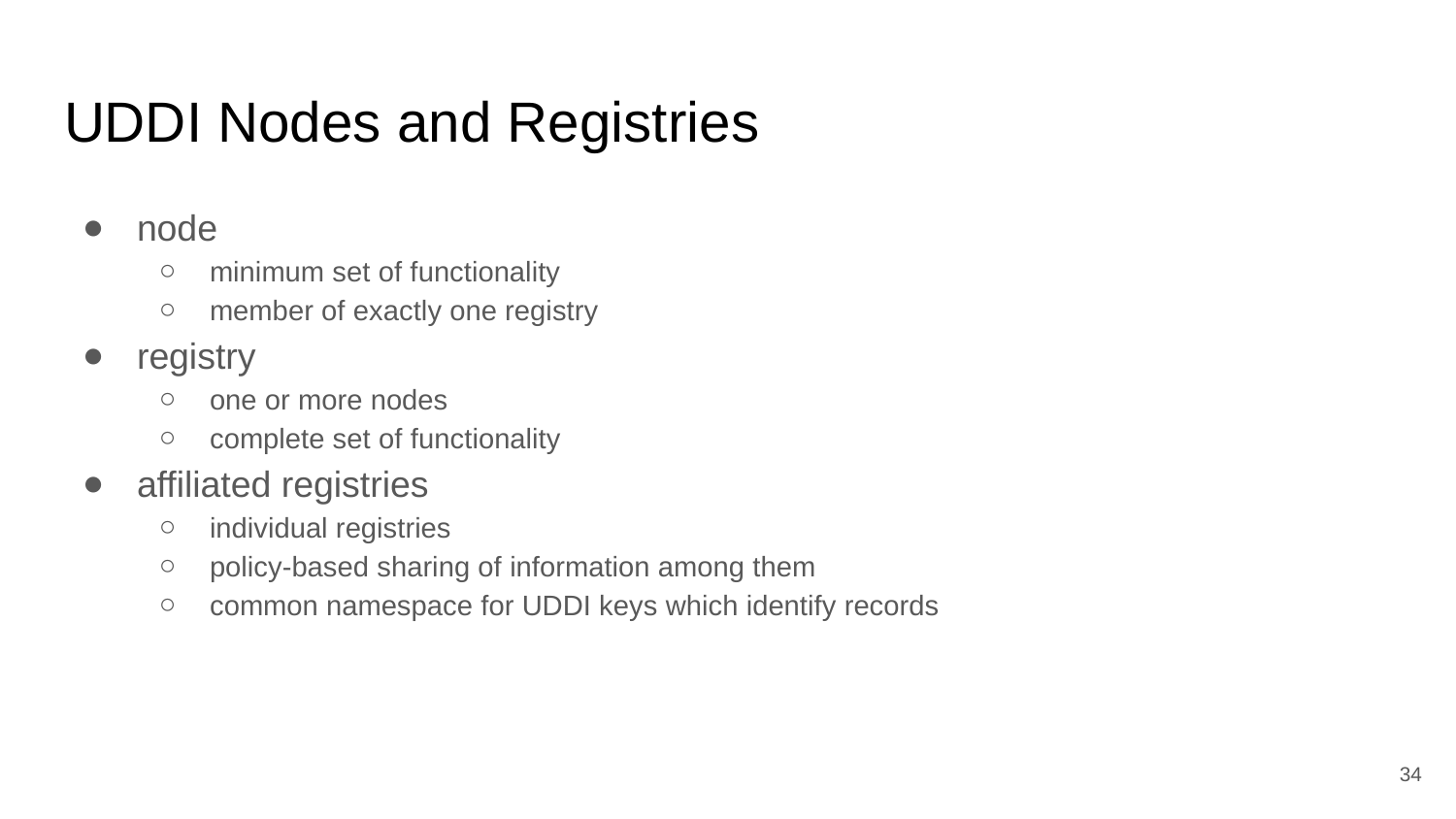

# UDDI Nodes and Registries
node
minimum set of functionality
member of exactly one registry
registry
one or more nodes
complete set of functionality
affiliated registries
individual registries
policy-based sharing of information among them
common namespace for UDDI keys which identify records
34